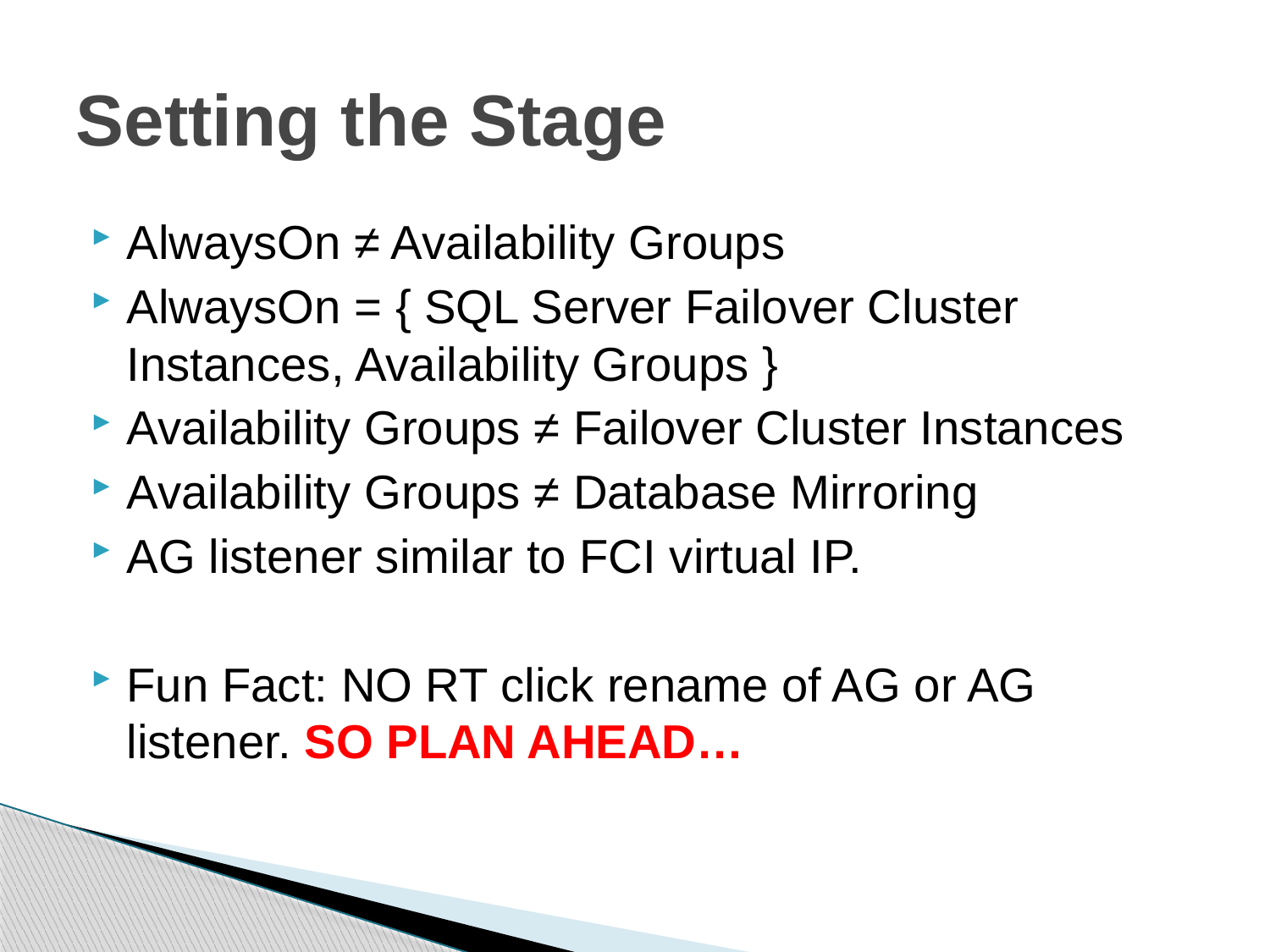

# Setting the Stage
AlwaysOn ≠ Availability Groups
AlwaysOn = { SQL Server Failover Cluster Instances, Availability Groups }
Availability Groups ≠ Failover Cluster Instances
Availability Groups ≠ Database Mirroring
AG listener similar to FCI virtual IP.

Fun Fact: NO RT click rename of AG or AG listener. SO PLAN AHEAD…